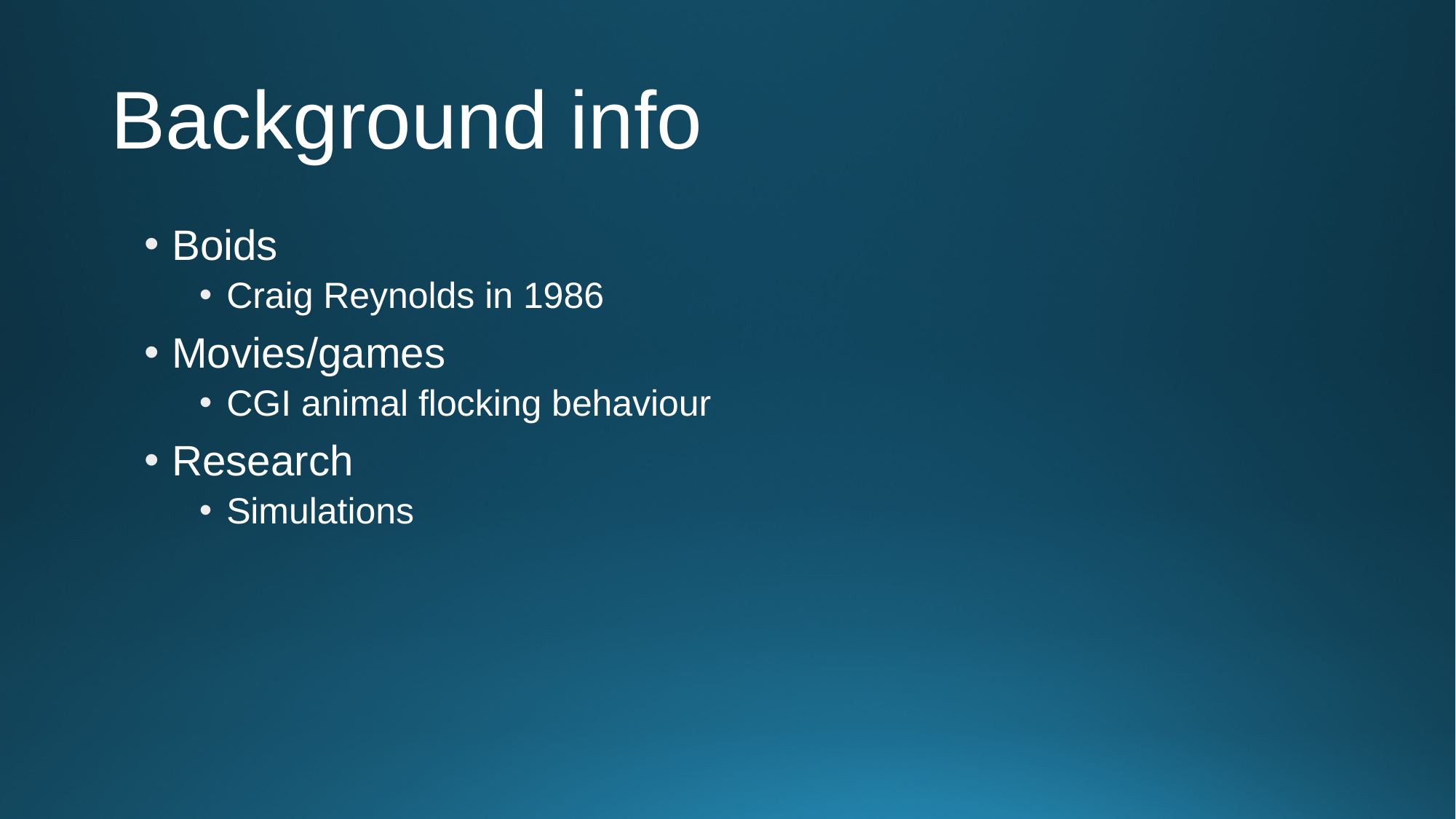

# Background info
Boids
Craig Reynolds in 1986
Movies/games
CGI animal flocking behaviour
Research
Simulations